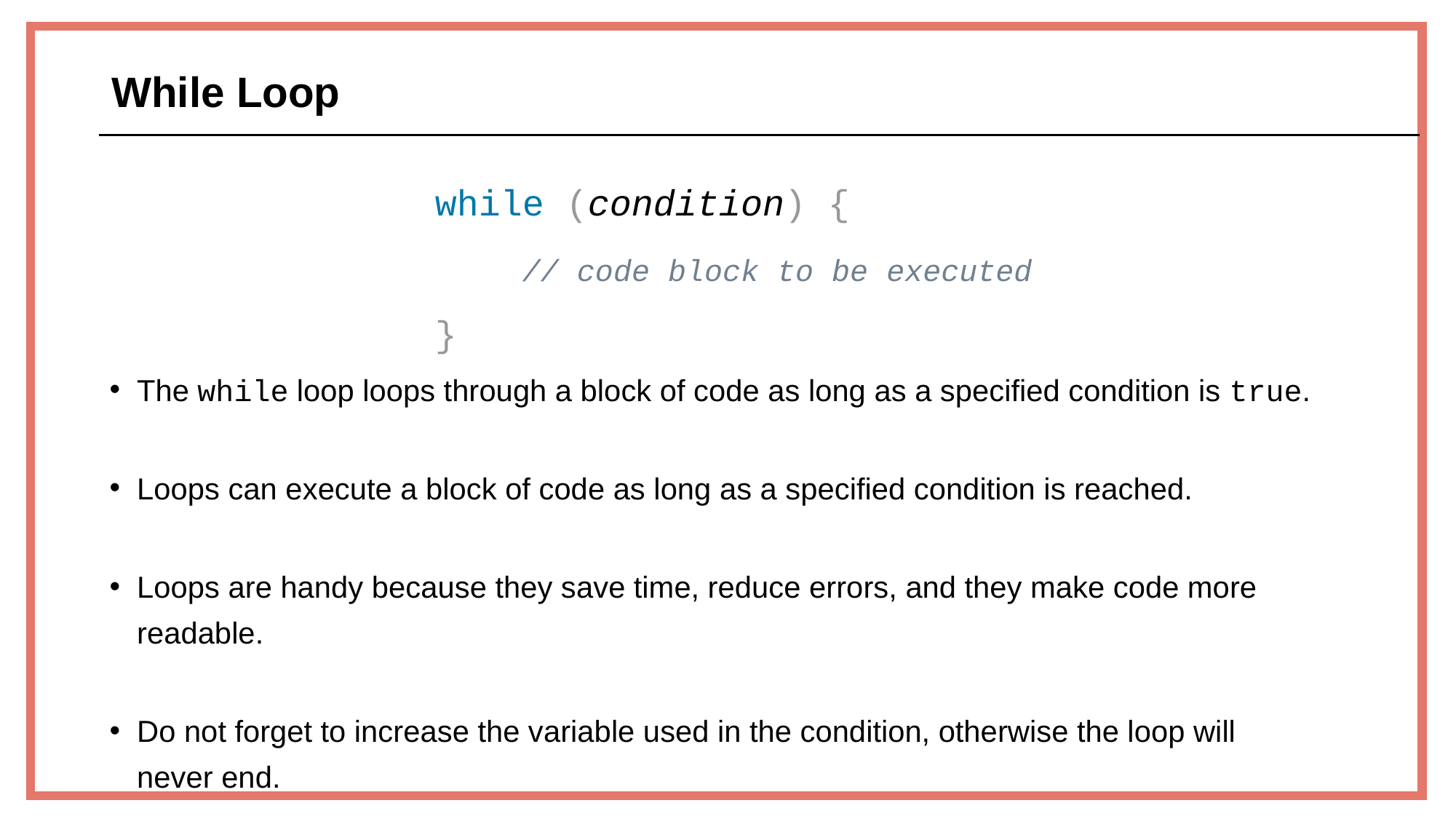

While Loop
while (condition) {
    // code block to be executed
}
The while loop loops through a block of code as long as a specified condition is true.

Loops can execute a block of code as long as a specified condition is reached.

Loops are handy because they save time, reduce errors, and they make code more
readable.

Do not forget to increase the variable used in the condition, otherwise the loop will
never end.
17